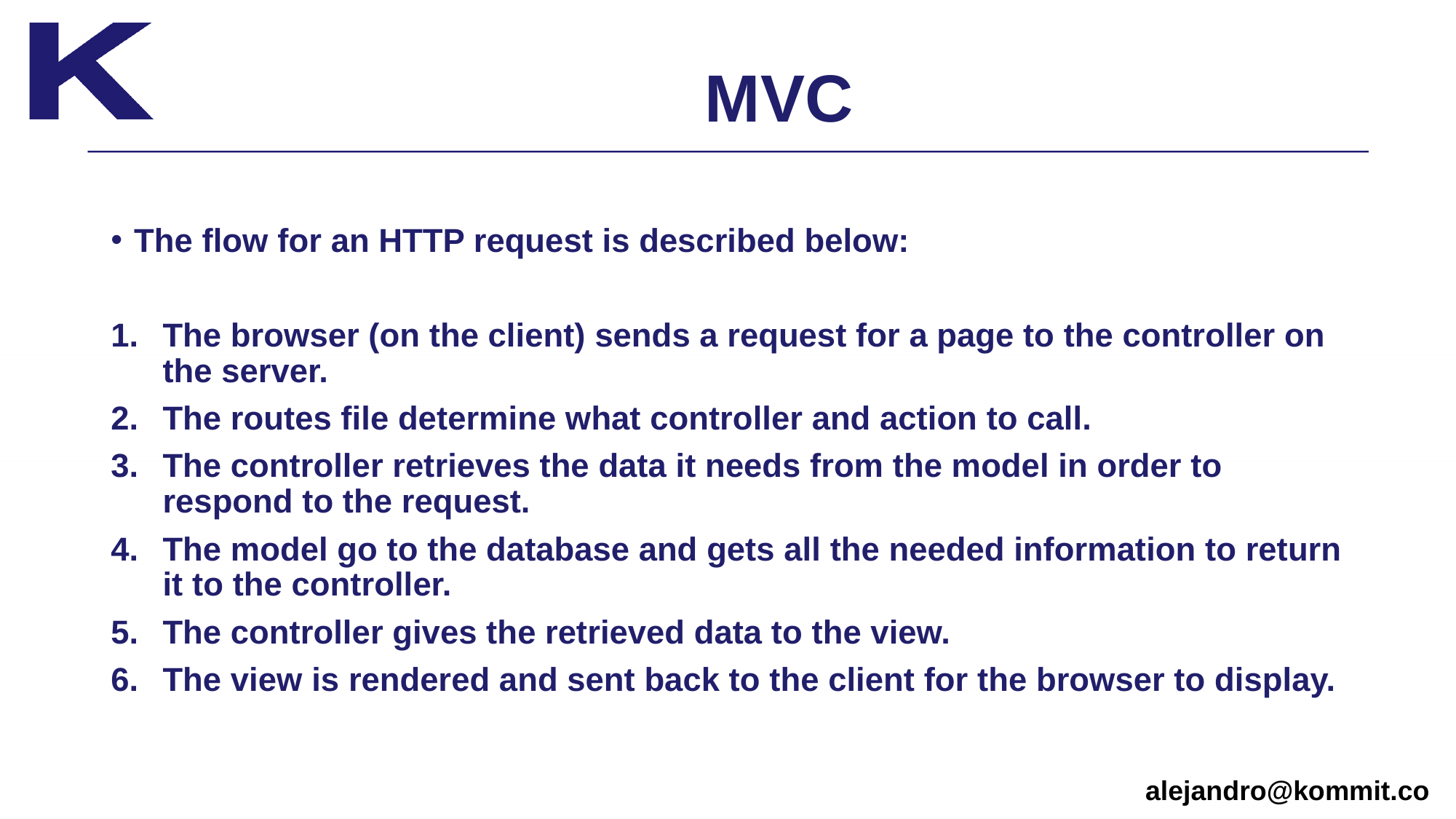

# MVC
The flow for an HTTP request is described below:

The browser (on the client) sends a request for a page to the controller on the server.
The routes file determine what controller and action to call.
The controller retrieves the data it needs from the model in order to respond to the request.
The model go to the database and gets all the needed information to return it to the controller.
The controller gives the retrieved data to the view.
The view is rendered and sent back to the client for the browser to display.
alejandro@kommit.co